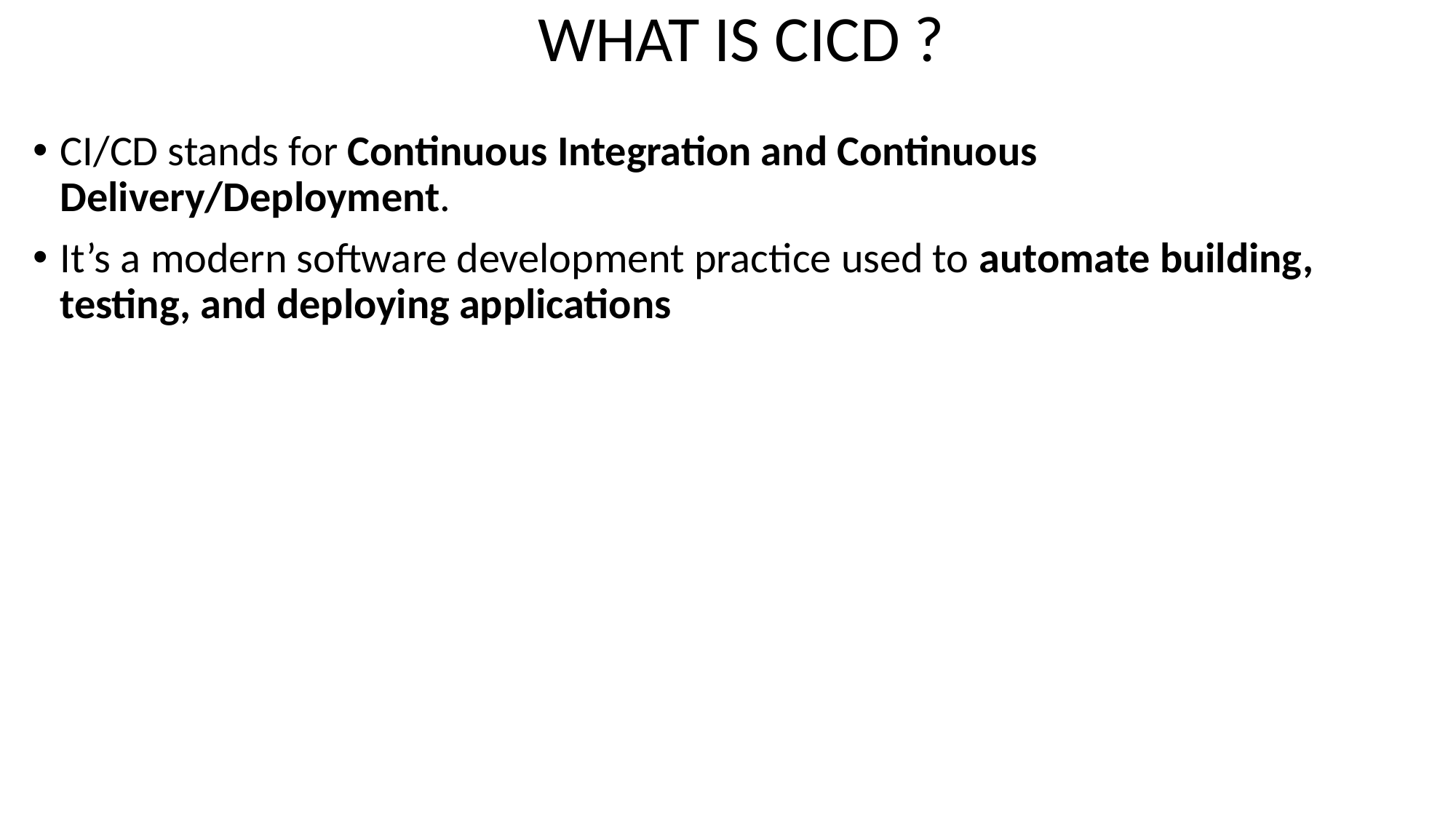

# WHAT IS CICD ?
CI/CD stands for Continuous Integration and Continuous Delivery/Deployment.
It’s a modern software development practice used to automate building, testing, and deploying applications